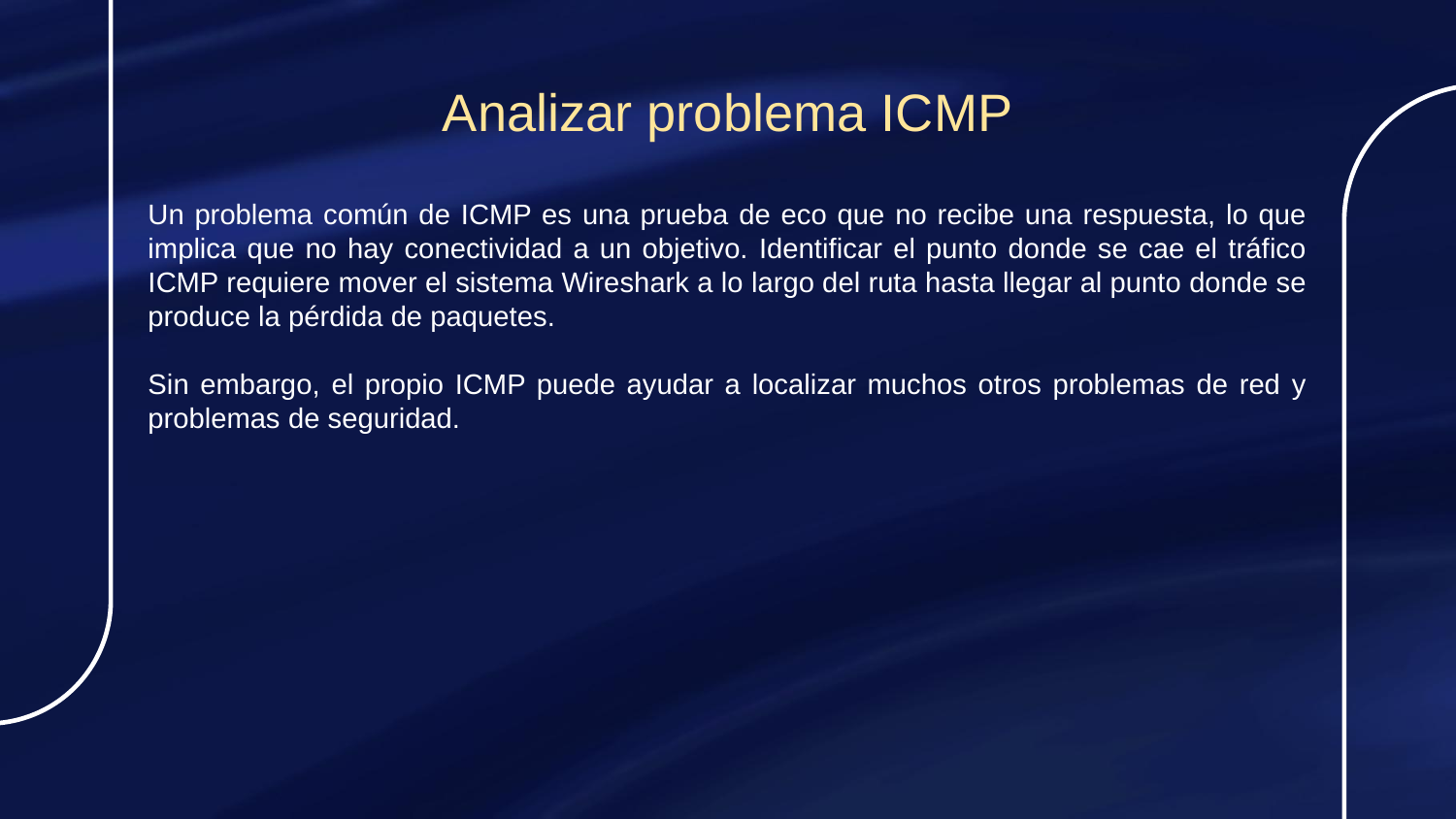

Analizar problema ICMP
Un problema común de ICMP es una prueba de eco que no recibe una respuesta, lo que implica que no hay conectividad a un objetivo. Identificar el punto donde se cae el tráfico ICMP requiere mover el sistema Wireshark a lo largo del ruta hasta llegar al punto donde se produce la pérdida de paquetes.

Sin embargo, el propio ICMP puede ayudar a localizar muchos otros problemas de red y problemas de seguridad.